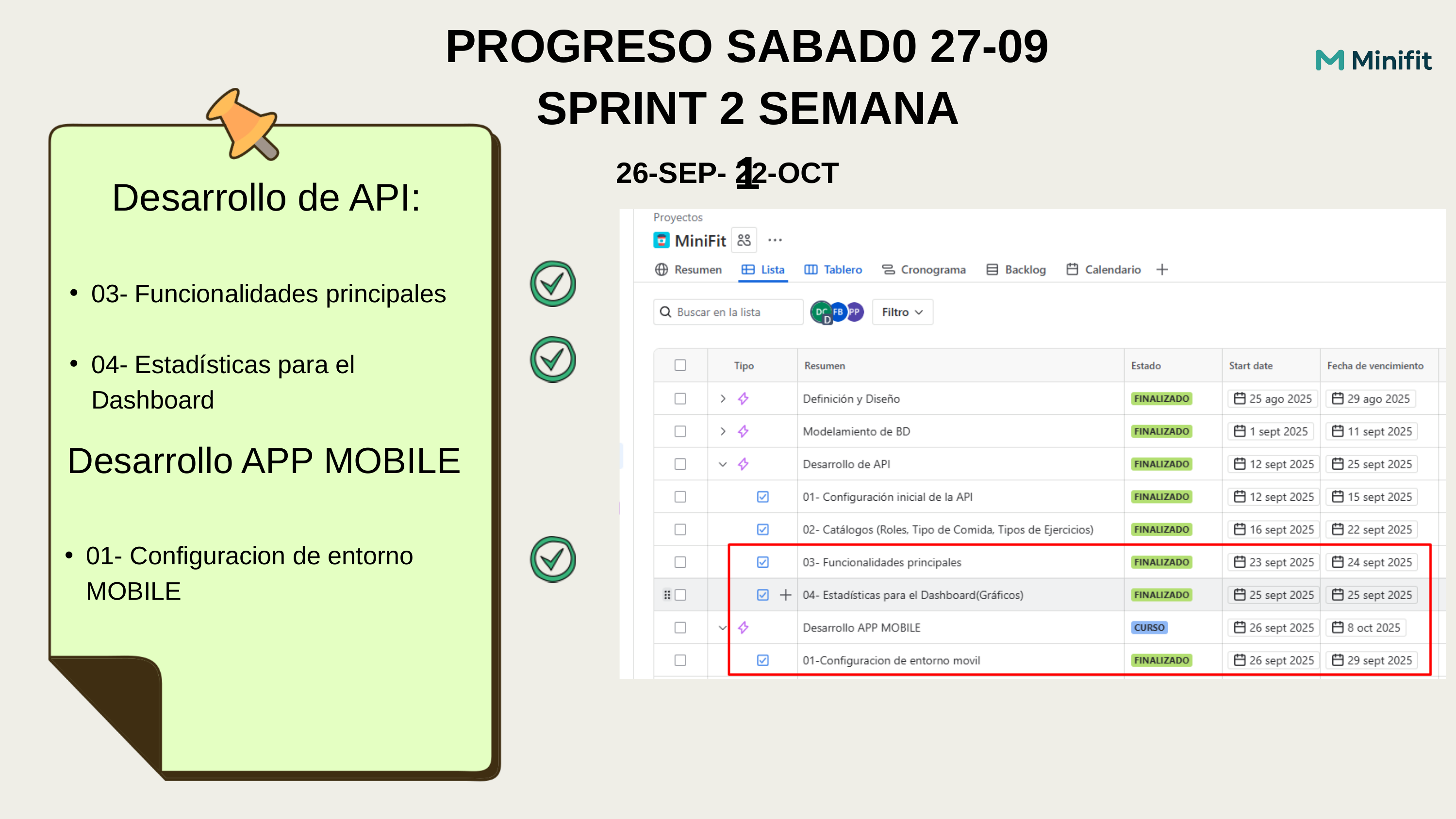

PROGRESO SABAD0 27-09
SPRINT 2 SEMANA 1

26-SEP- 22-OCT
Desarrollo de API:

03- Funcionalidades principales

04- Estadísticas para el Dashboard

Desarrollo APP MOBILE

01- Configuracion de entorno MOBILE